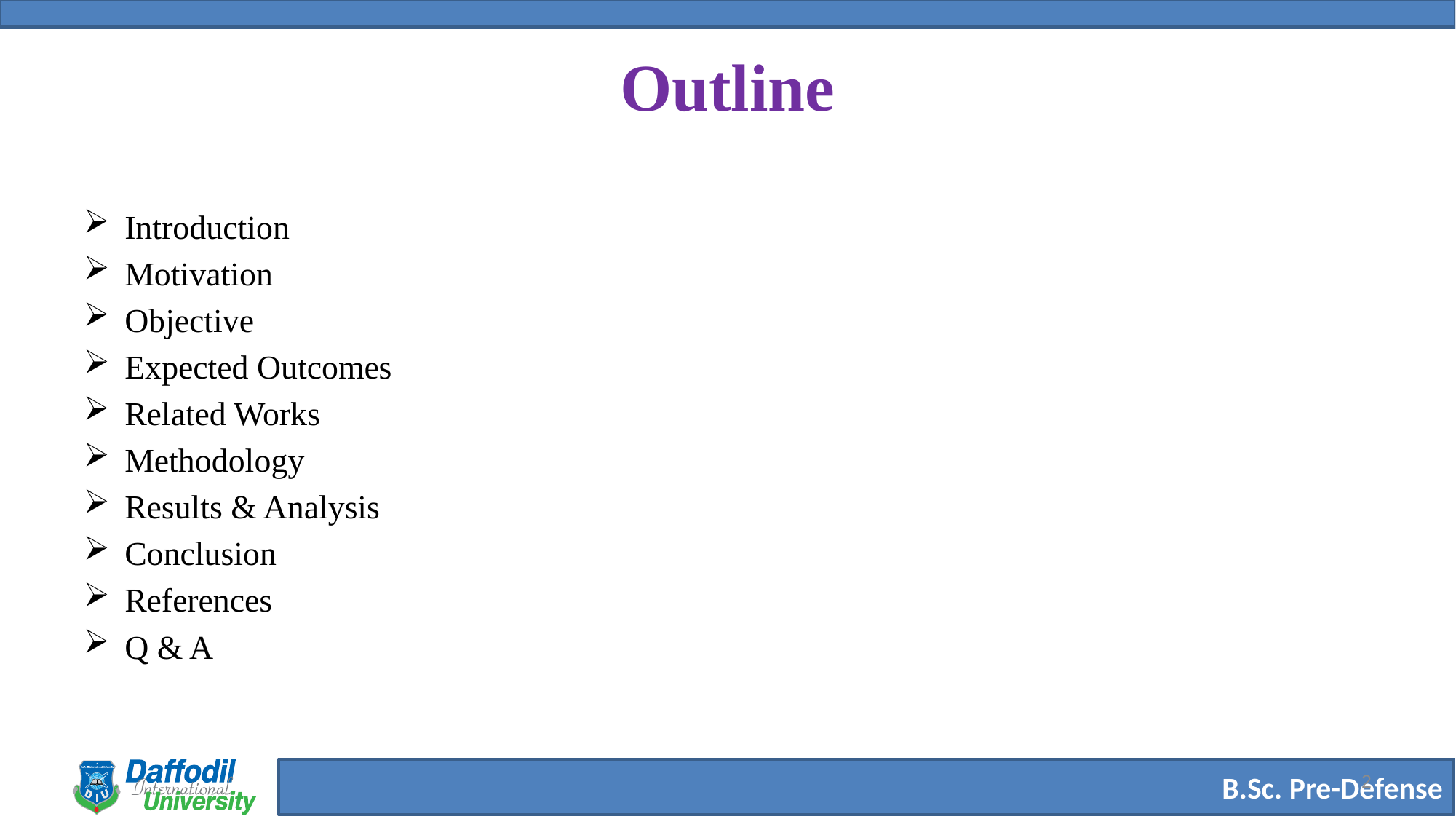

# Outline
Introduction
Motivation
Objective
Expected Outcomes
Related Works
Methodology
Results & Analysis
Conclusion
References
Q & A

2